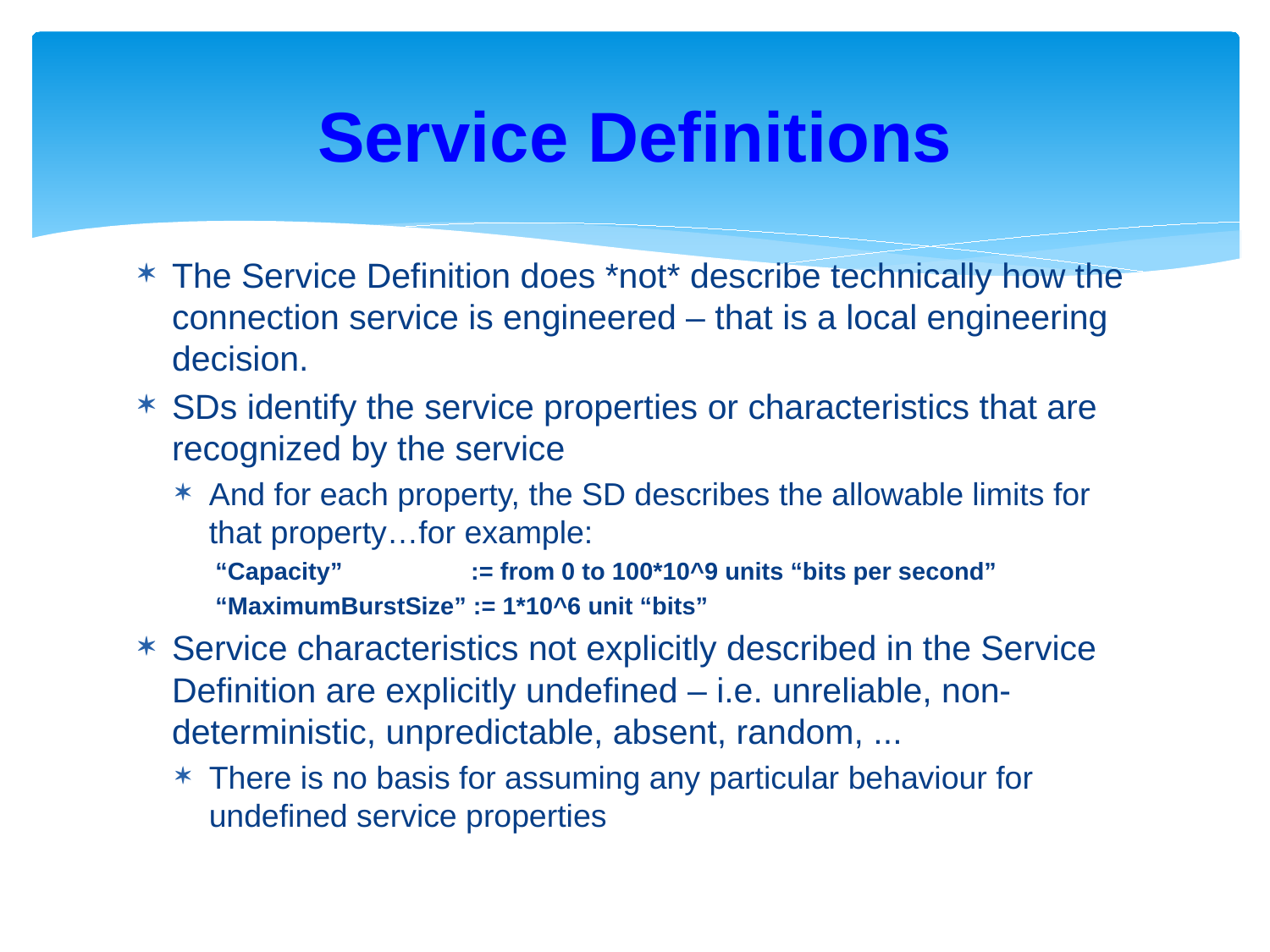

# Service Definitions
The Service Definition does *not* describe technically how the connection service is engineered – that is a local engineering decision.
SDs identify the service properties or characteristics that are recognized by the service
And for each property, the SD describes the allowable limits for that property…for example:
“Capacity”                   := from 0 to 100*10^9 units “bits per second”
“MaximumBurstSize” := 1*10^6 unit “bits”
Service characteristics not explicitly described in the Service Definition are explicitly undefined – i.e. unreliable, non-deterministic, unpredictable, absent, random, ...
There is no basis for assuming any particular behaviour for undefined service properties